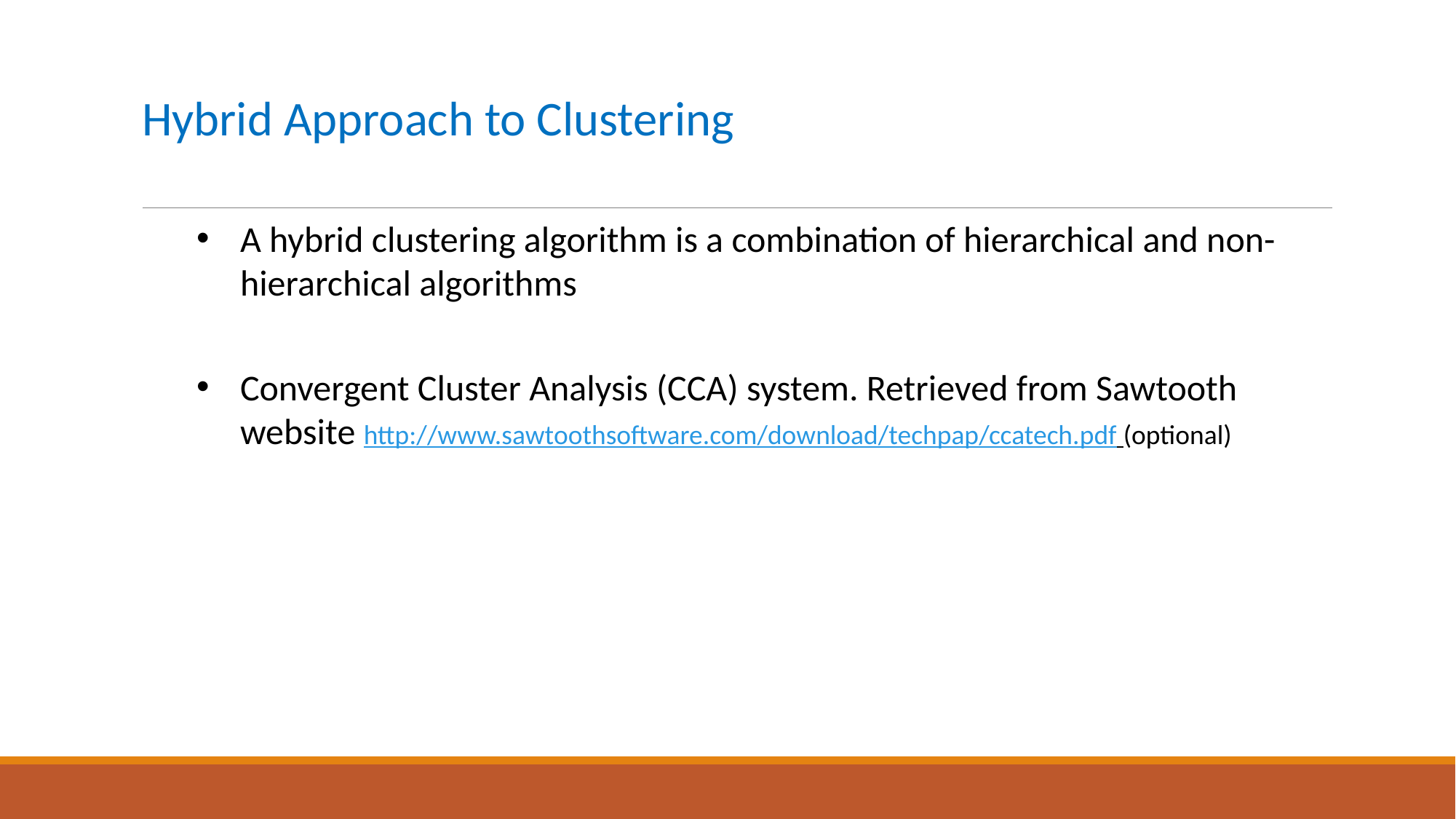

# Hybrid Approach to Clustering
A hybrid clustering algorithm is a combination of hierarchical and non-hierarchical algorithms

Convergent Cluster Analysis (CCA) system. Retrieved from Sawtooth website http://www.sawtoothsoftware.com/download/techpap/ccatech.pdf (optional)